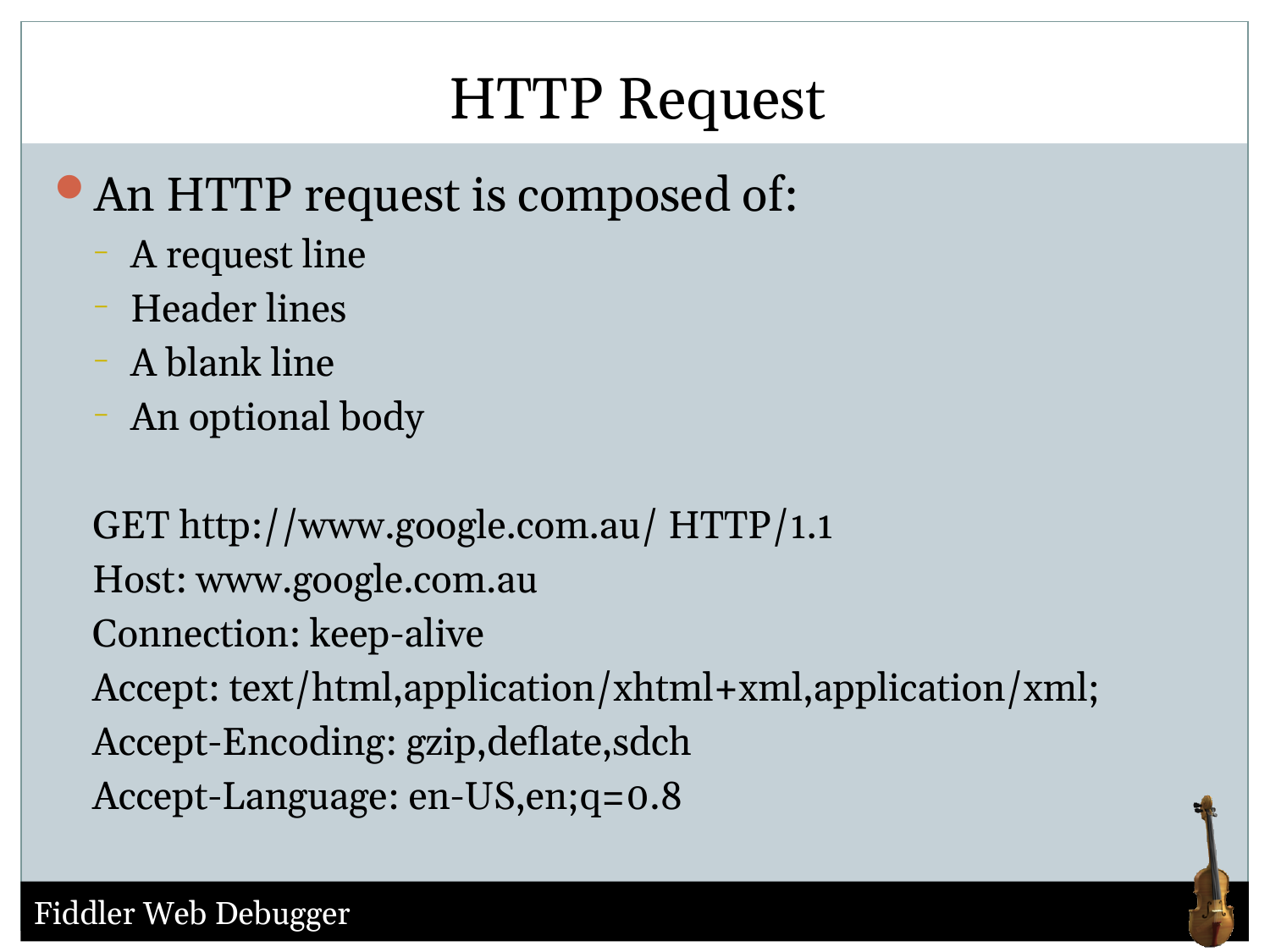

# HTTP Request
An HTTP request is composed of:
A request line
Header lines
A blank line
An optional body

GET http://www.google.com.au/ HTTP/1.1
Host: www.google.com.au
Connection: keep-alive
Accept: text/html,application/xhtml+xml,application/xml;
Accept-Encoding: gzip,deflate,sdch
Accept-Language: en-US,en;q=0.8